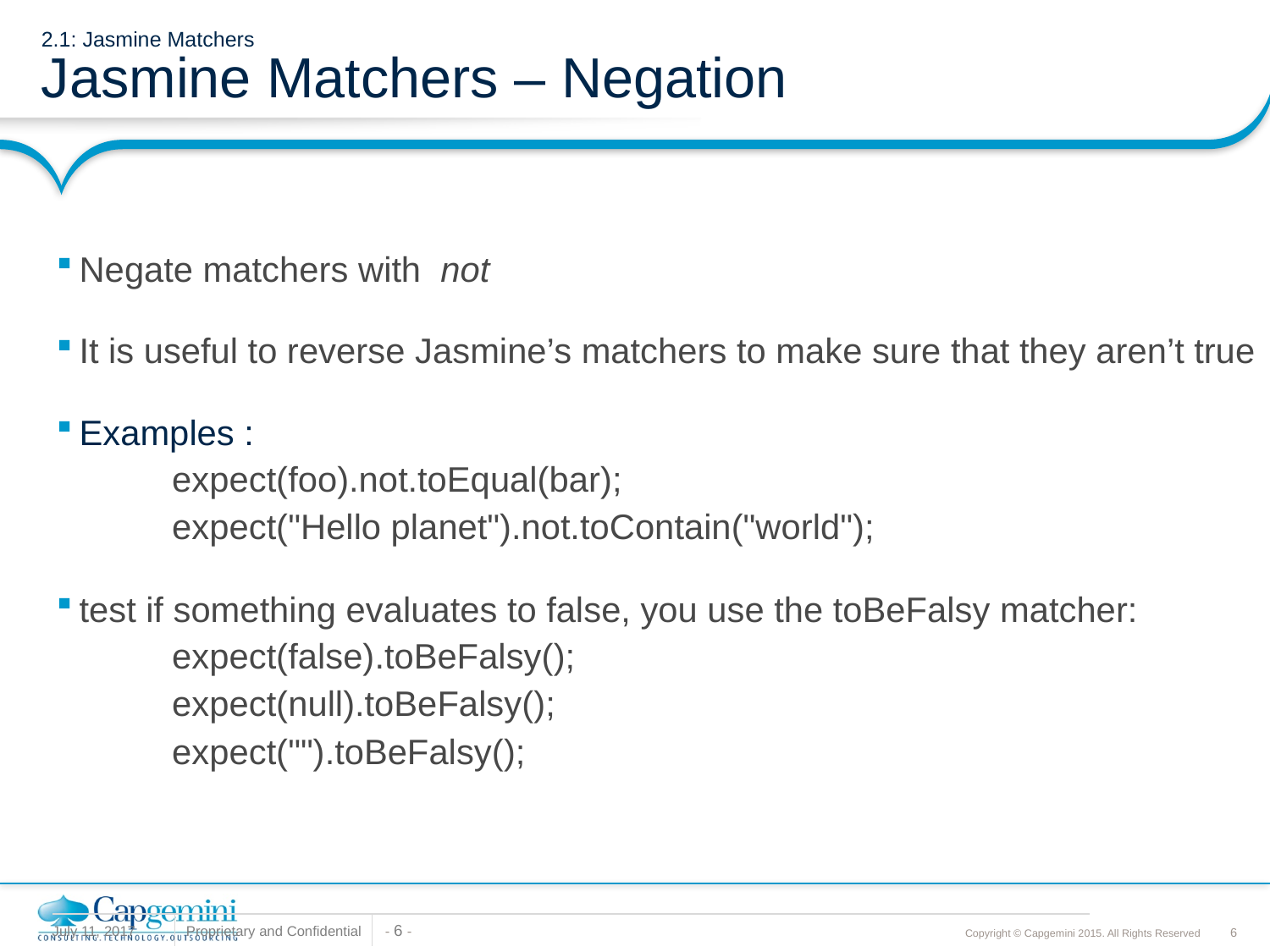

# 2.1: Jasmine Matchers Jasmine Matchers – Negation
Negate matchers with  not
It is useful to reverse Jasmine’s matchers to make sure that they aren’t true
Examples :
	expect(foo).not.toEqual(bar);
	expect("Hello planet").not.toContain("world");
test if something evaluates to false, you use the toBeFalsy matcher:
	expect(false).toBeFalsy();
	expect(null).toBeFalsy();
	expect("").toBeFalsy();